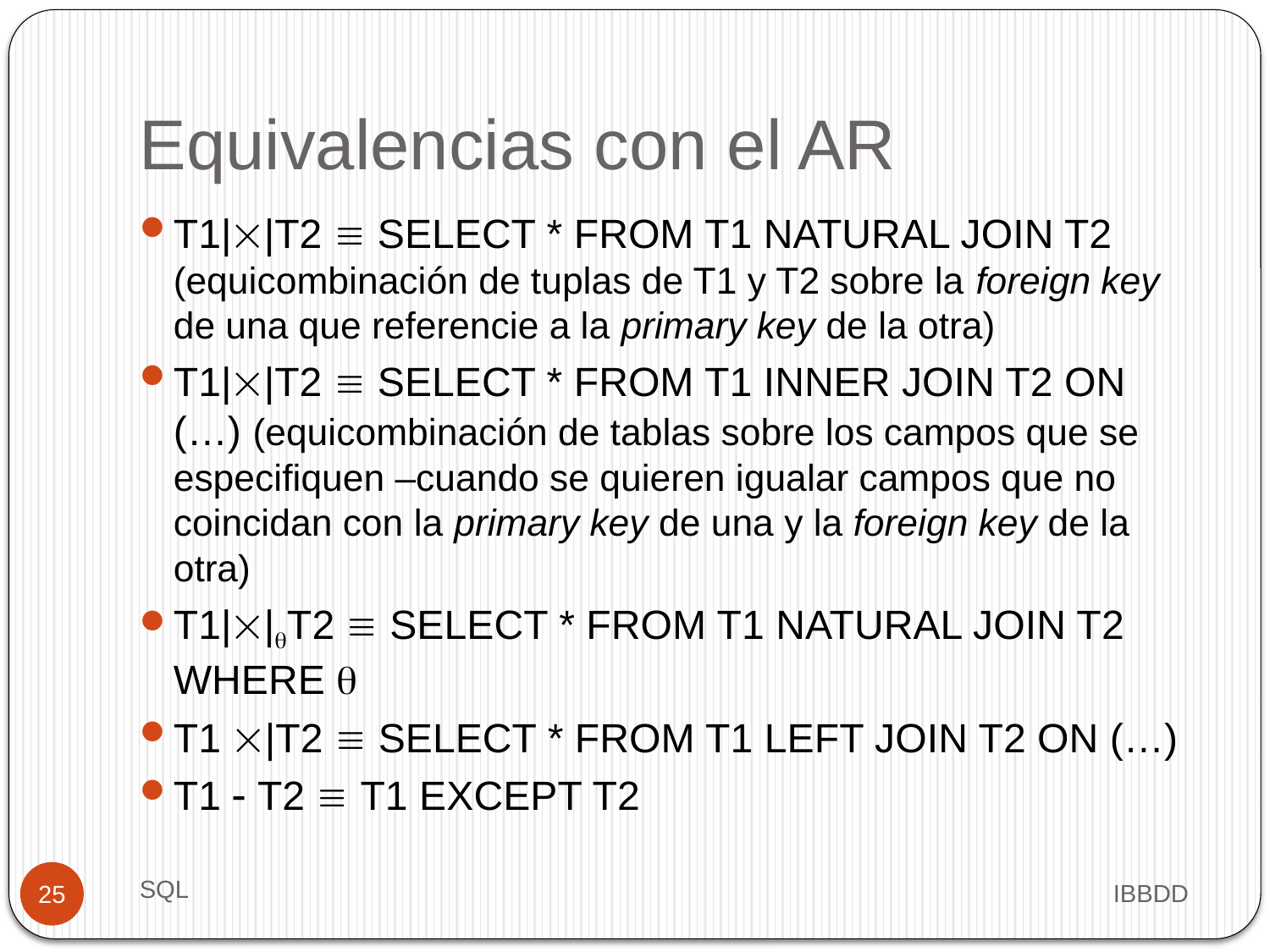

# Equivalencias con el AR
T1|×|T2 ≡ SELECT * FROM T1 NATURAL JOIN T2 (equicombinación de tuplas de T1 y T2 sobre la foreign key de una que referencie a la primary key de la otra)
T1|×|T2 ≡ SELECT * FROM T1 INNER JOIN T2 ON (…) (equicombinación de tablas sobre los campos que se especifiquen –cuando se quieren igualar campos que no coincidan con la primary key de una y la foreign key de la otra)
T1|×|θT2 ≡ SELECT * FROM T1 NATURAL JOIN T2 WHERE θ
T1 ×|T2 ≡ SELECT * FROM T1 LEFT JOIN T2 ON (…)
T1 − T2 ≡ T1 EXCEPT T2
SQL
IBBDD
25